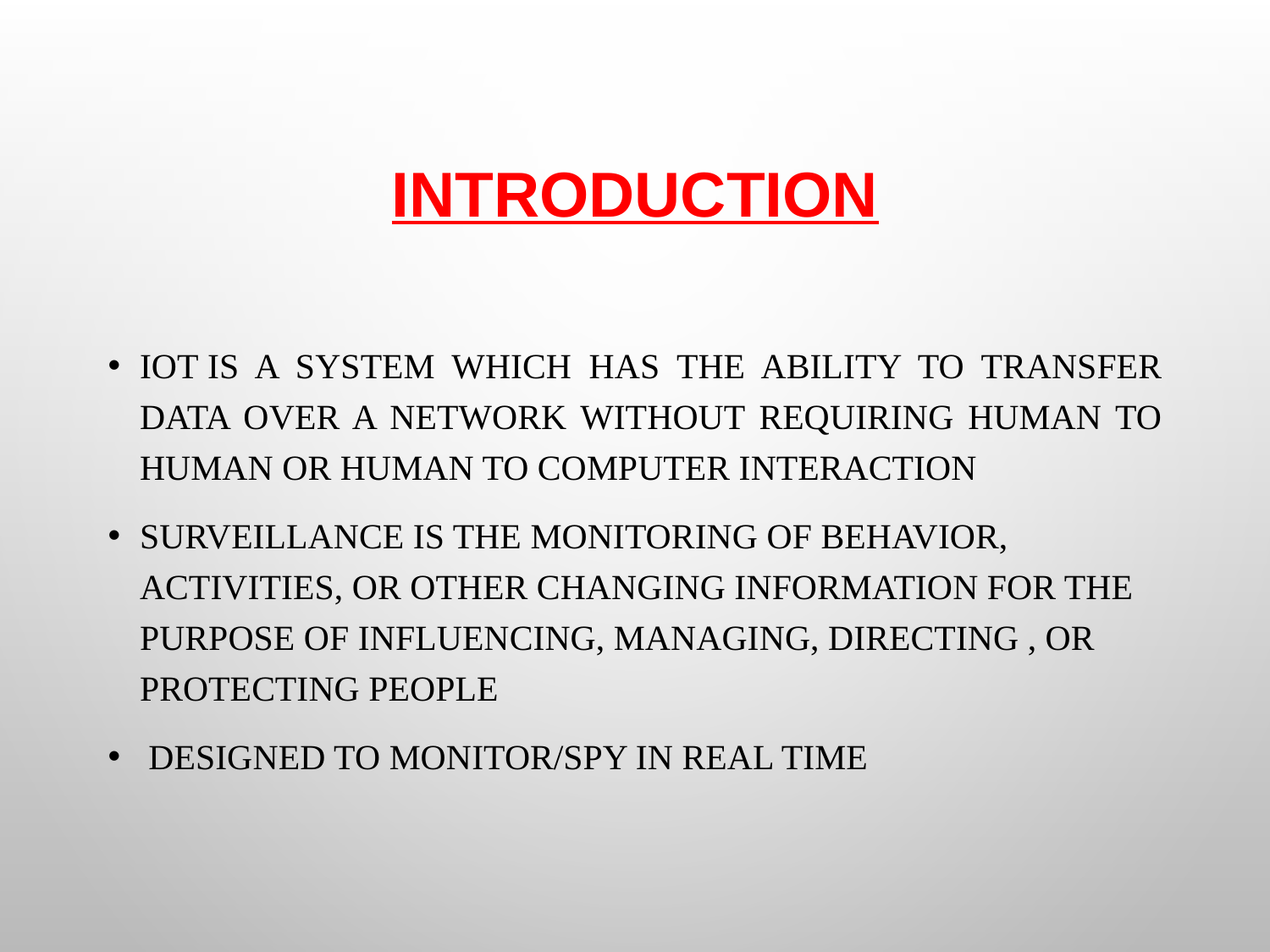

# INTRODUCTION
IoT is A System which has the ability to transfer data over a network without requiring human to human or human to computer interaction
Surveillance is the monitoring of behavior, activities, or other changing information for the purpose of influencing, managing, directing , or protecting people
 Designed to Monitor/spy in real time